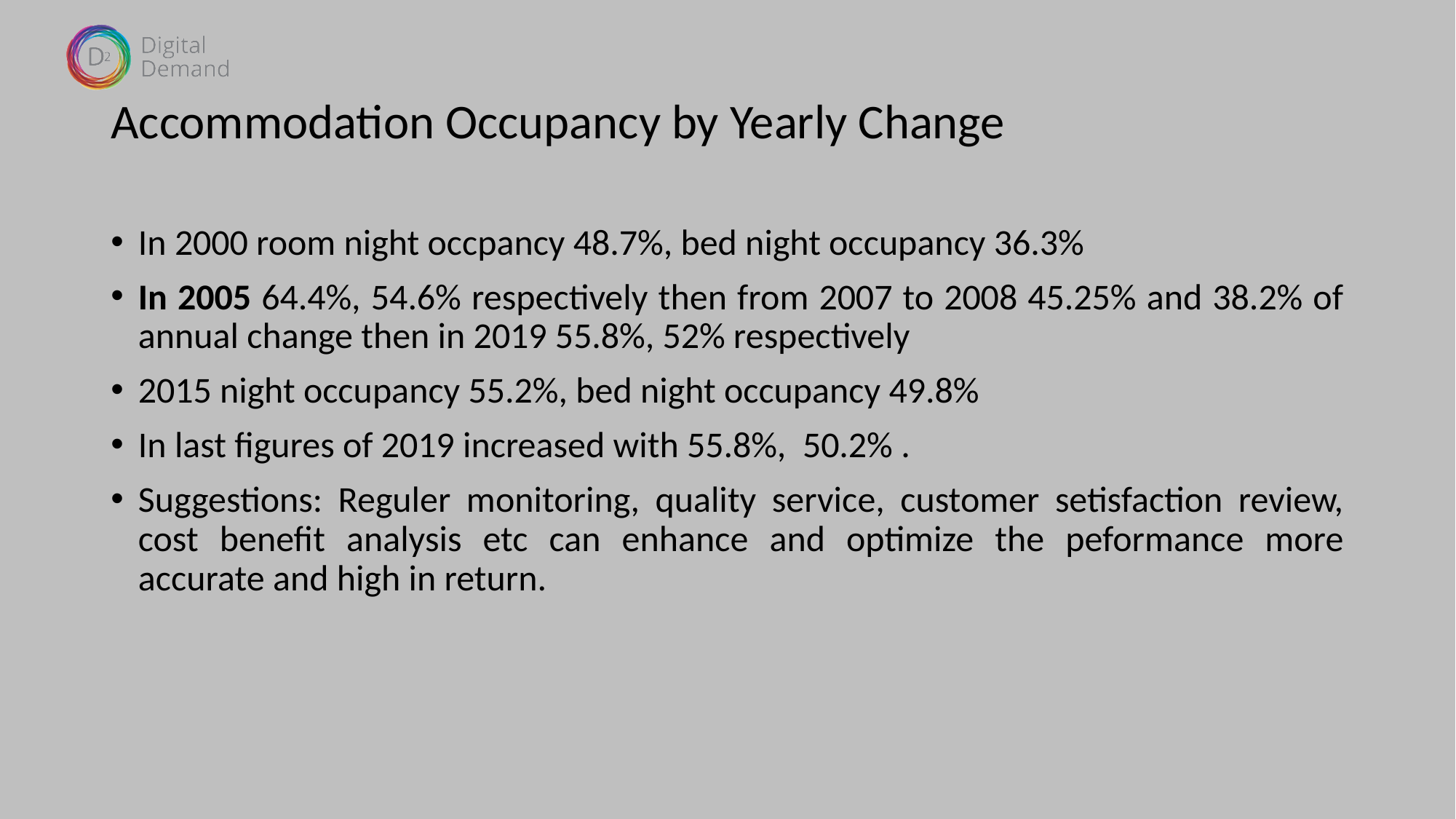

# Accommodation Occupancy by Yearly Change
In 2000 room night occpancy 48.7%, bed night occupancy 36.3%
In 2005 64.4%, 54.6% respectively then from 2007 to 2008 45.25% and 38.2% of annual change then in 2019 55.8%, 52% respectively
2015 night occupancy 55.2%, bed night occupancy 49.8%
In last figures of 2019 increased with 55.8%,  50.2% .
Suggestions: Reguler monitoring, quality service, customer setisfaction review, cost benefit analysis etc can enhance and optimize the peformance more accurate and high in return.